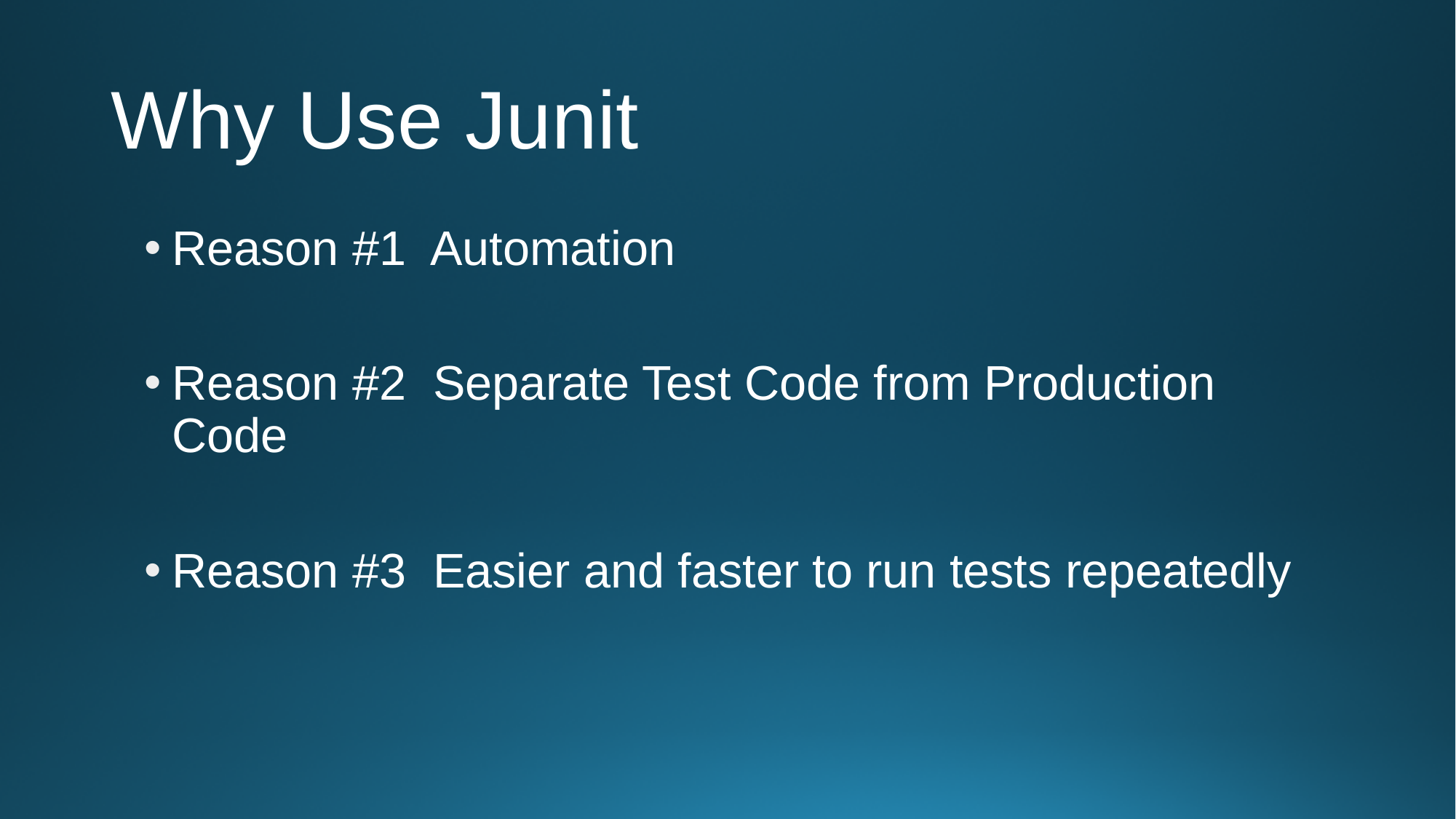

# Why Use Junit
Reason #1  Automation

Reason #2  Separate Test Code from Production Code

Reason #3  Easier and faster to run tests repeatedly